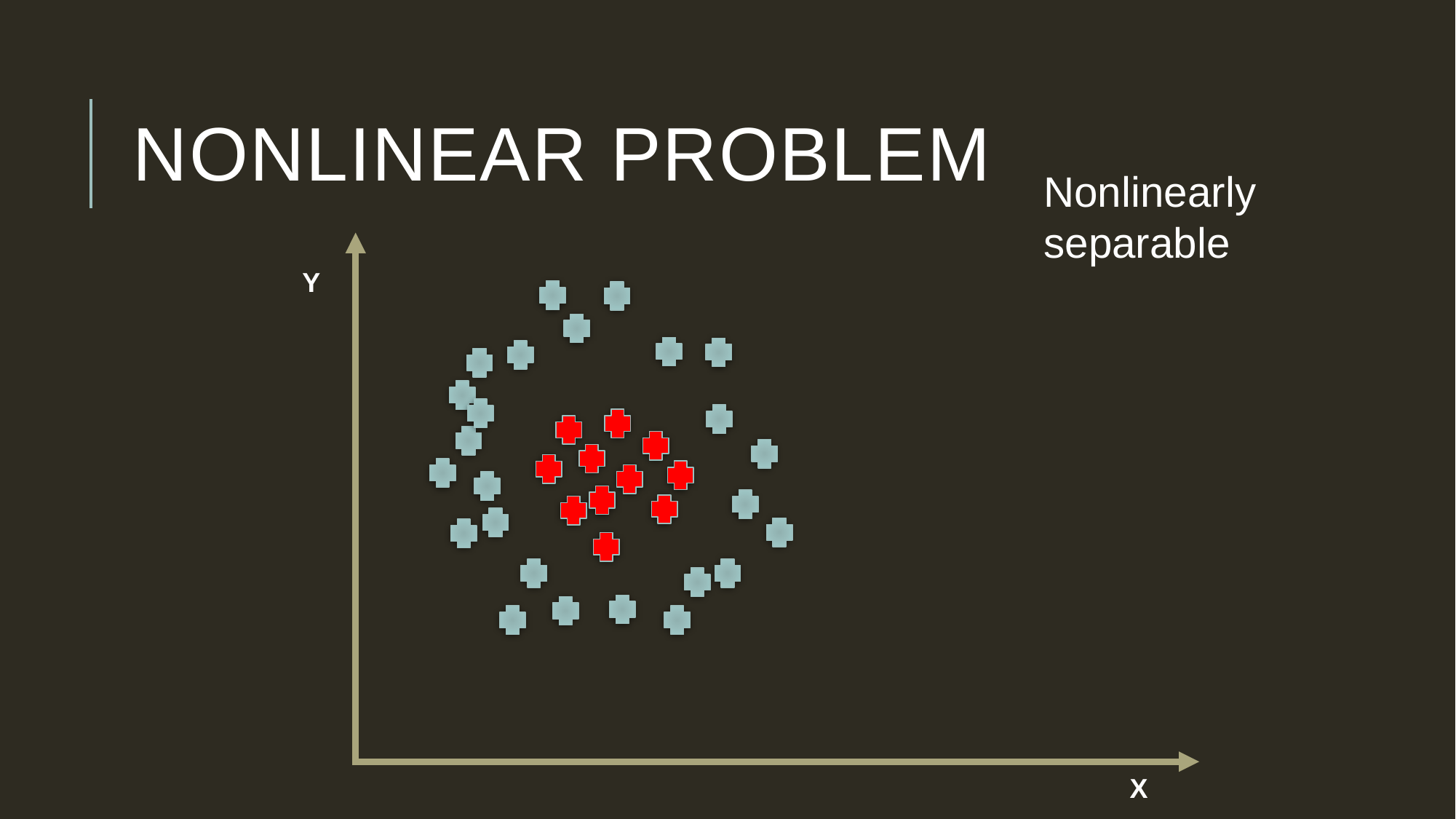

# Nonlinear problem
Nonlinearly separable
Y

X